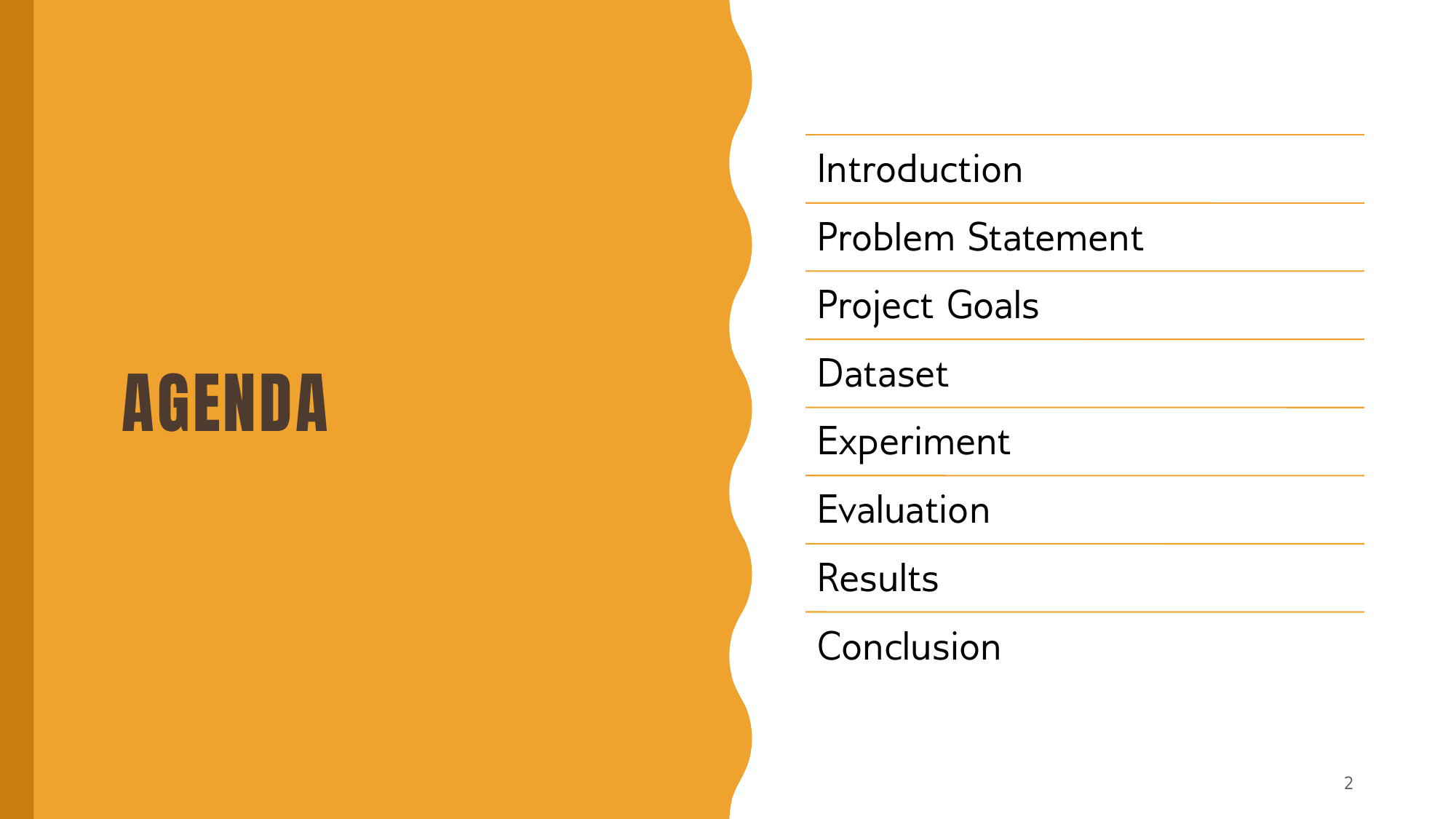

Introduction
Problem Statement
Project Goals
Dataset
Experiment
Evaluation
Results
Conclusion
# Agenda
2